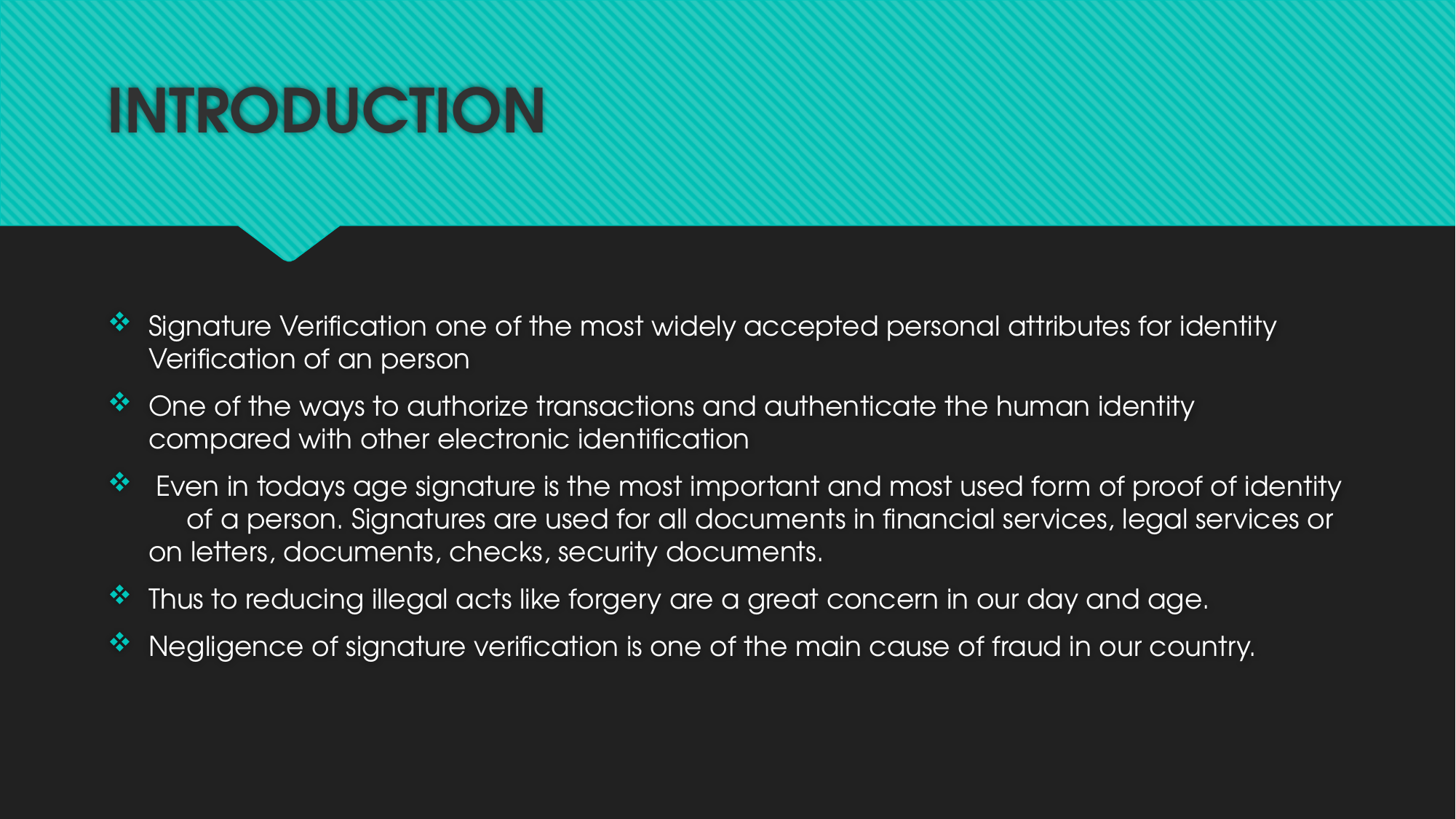

# INTRODUCTION
Signature Verification one of the most widely accepted personal attributes for identity Verification of an person
One of the ways to authorize transactions and authenticate the human identity compared with other electronic identification
 Even in todays age signature is the most important and most used form of proof of identity      of a person. Signatures are used for all documents in financial services, legal services or on letters, documents, checks, security documents.
Thus to reducing illegal acts like forgery are a great concern in our day and age.
Negligence of signature verification is one of the main cause of fraud in our country.